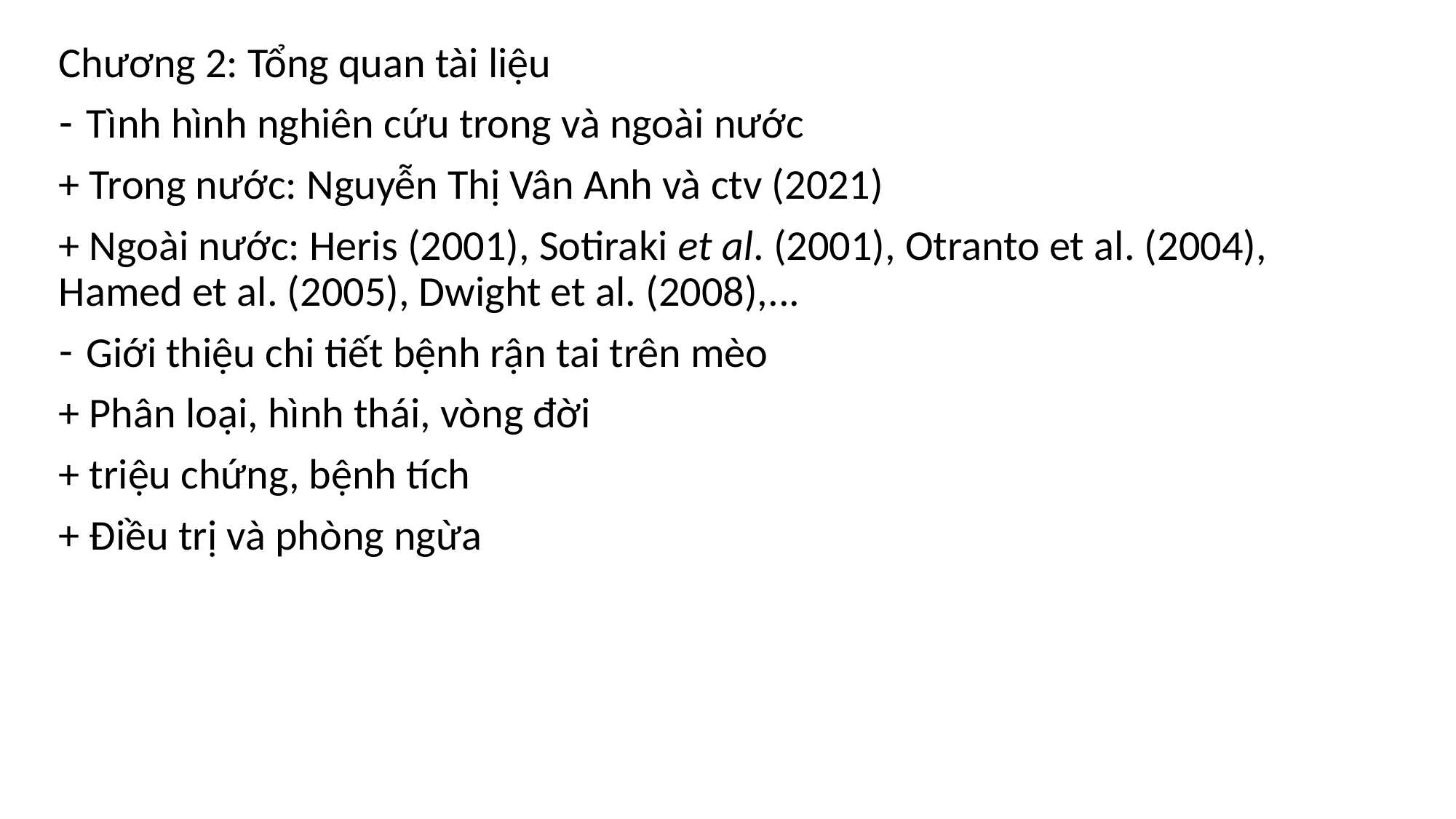

Chương 2: Tổng quan tài liệu
Tình hình nghiên cứu trong và ngoài nước
+ Trong nước: Nguyễn Thị Vân Anh và ctv (2021)
+ Ngoài nước: Heris (2001), Sotiraki et al. (2001), Otranto et al. (2004), Hamed et al. (2005), Dwight et al. (2008),...
Giới thiệu chi tiết bệnh rận tai trên mèo
+ Phân loại, hình thái, vòng đời
+ triệu chứng, bệnh tích
+ Điều trị và phòng ngừa